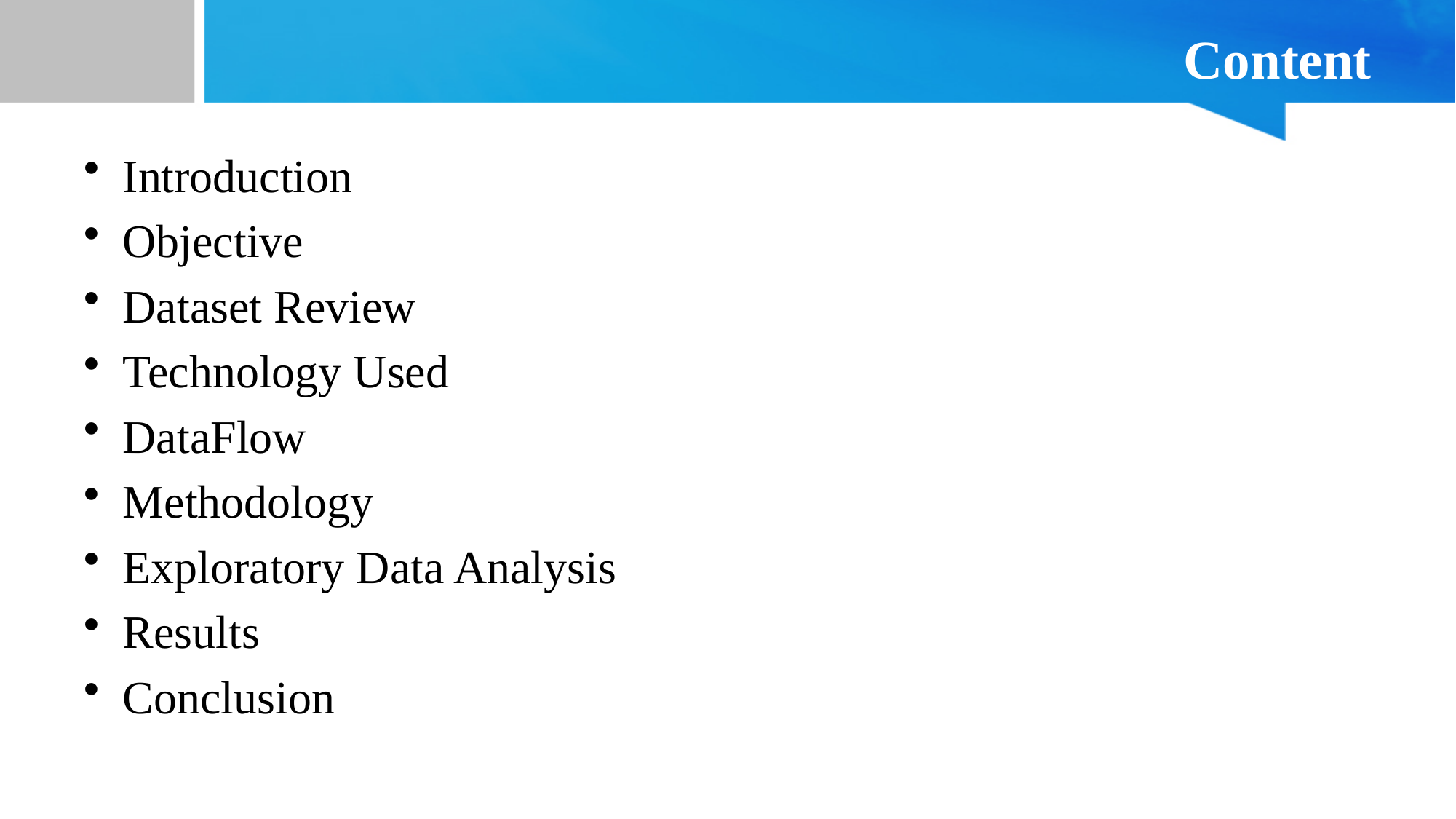

# Content
Introduction
Objective
Dataset Review
Technology Used
DataFlow
Methodology
Exploratory Data Analysis
Results
Conclusion